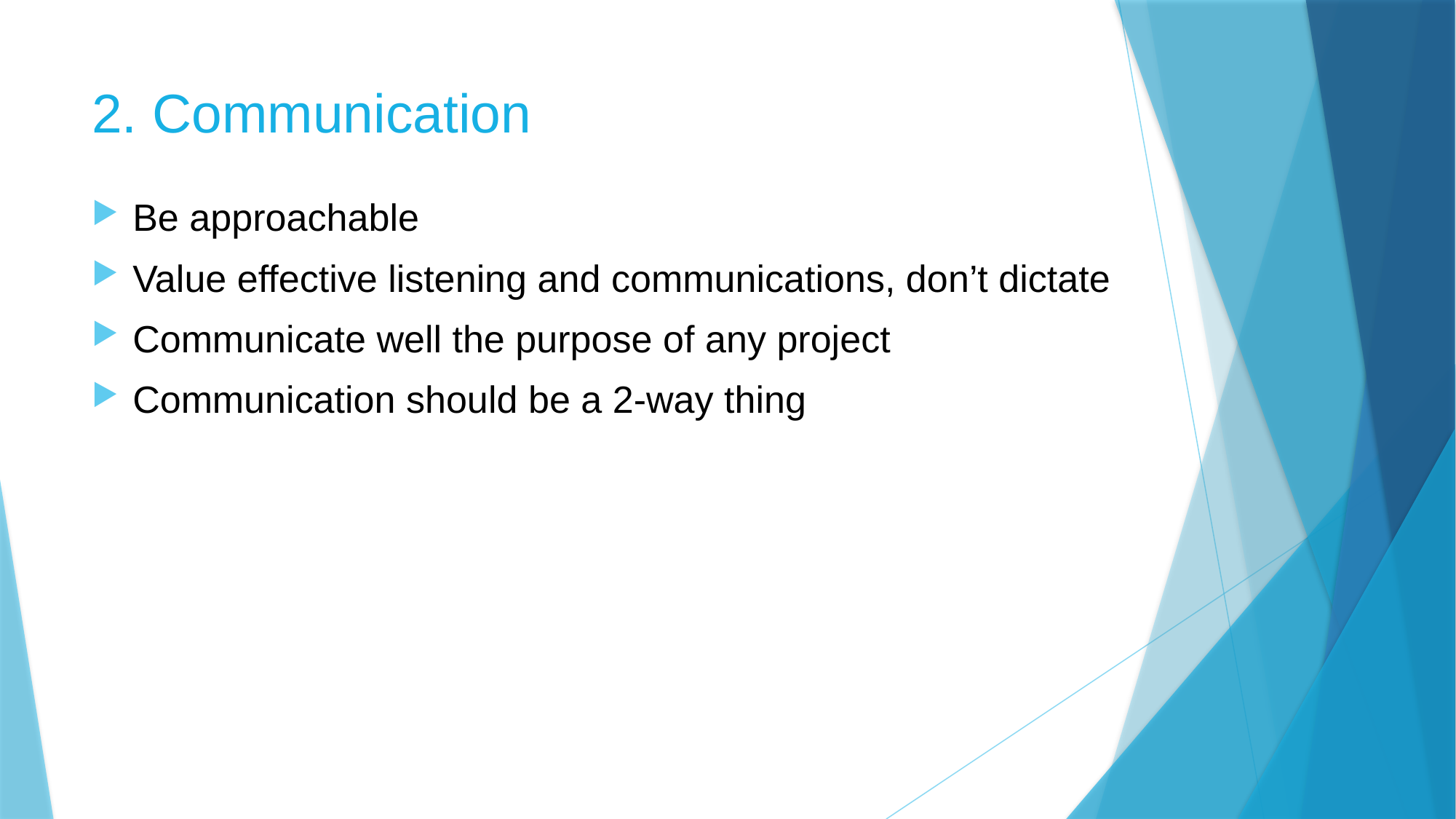

# 2. Communication
Be approachable
Value effective listening and communications, don’t dictate
Communicate well the purpose of any project
Communication should be a 2-way thing